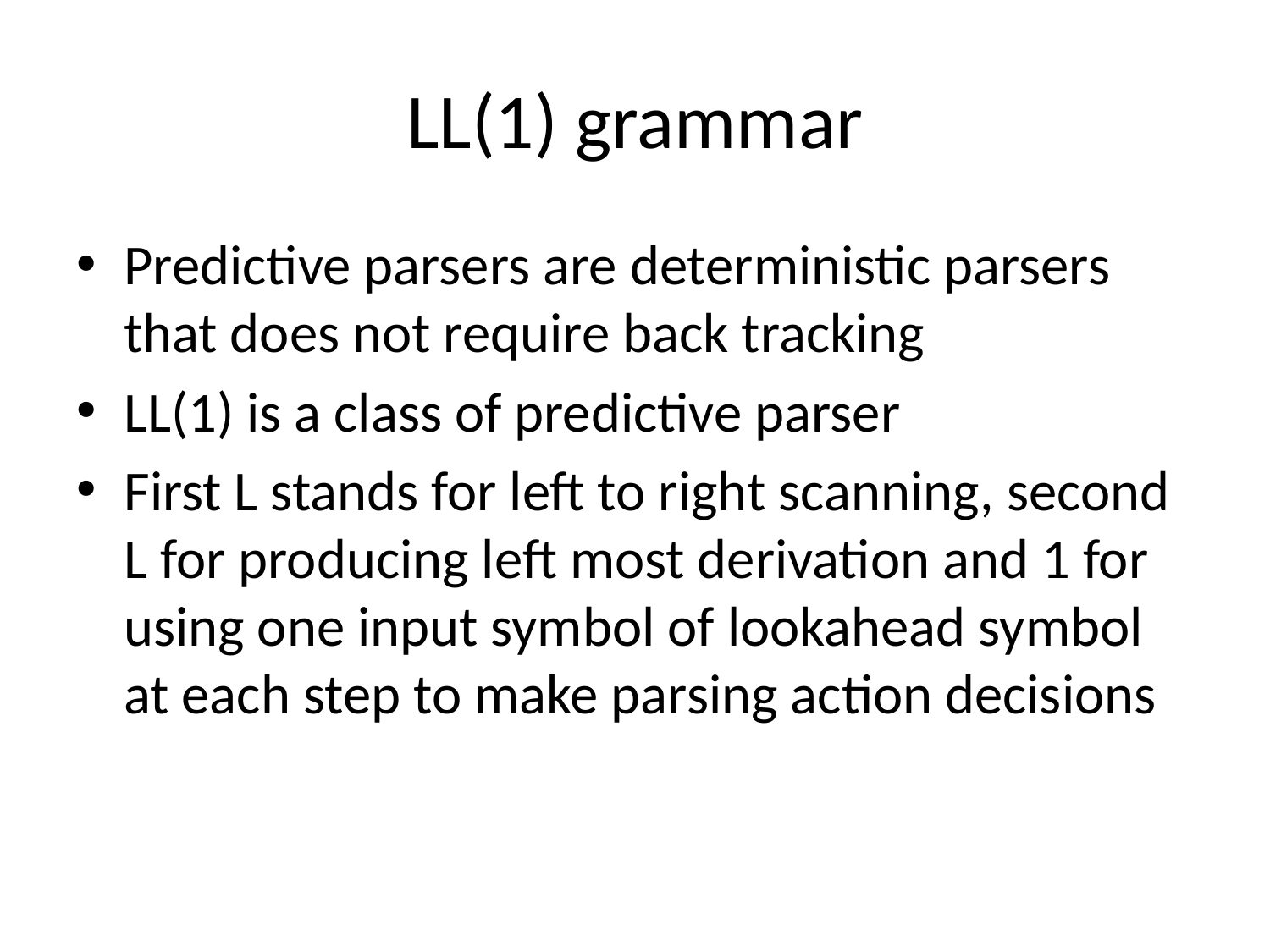

# LL(1) grammar
Predictive parsers are deterministic parsers that does not require back tracking
LL(1) is a class of predictive parser
First L stands for left to right scanning, second L for producing left most derivation and 1 for using one input symbol of lookahead symbol at each step to make parsing action decisions